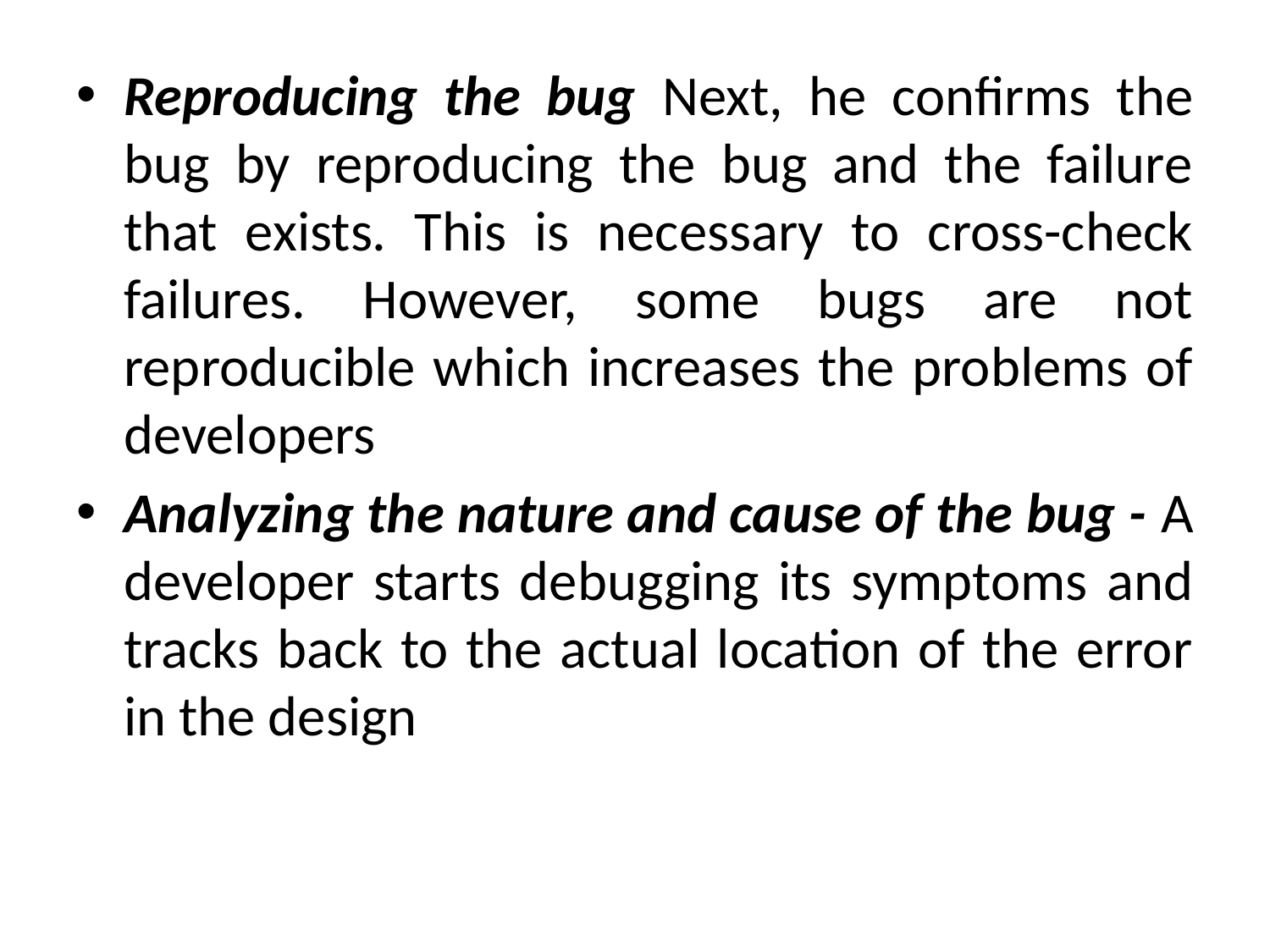

Reproducing the bug Next, he confirms the bug by reproducing the bug and the failure that exists. This is necessary to cross-check failures. However, some bugs are not reproducible which increases the problems of developers
Analyzing the nature and cause of the bug - A developer starts debugging its symptoms and tracks back to the actual location of the error in the design